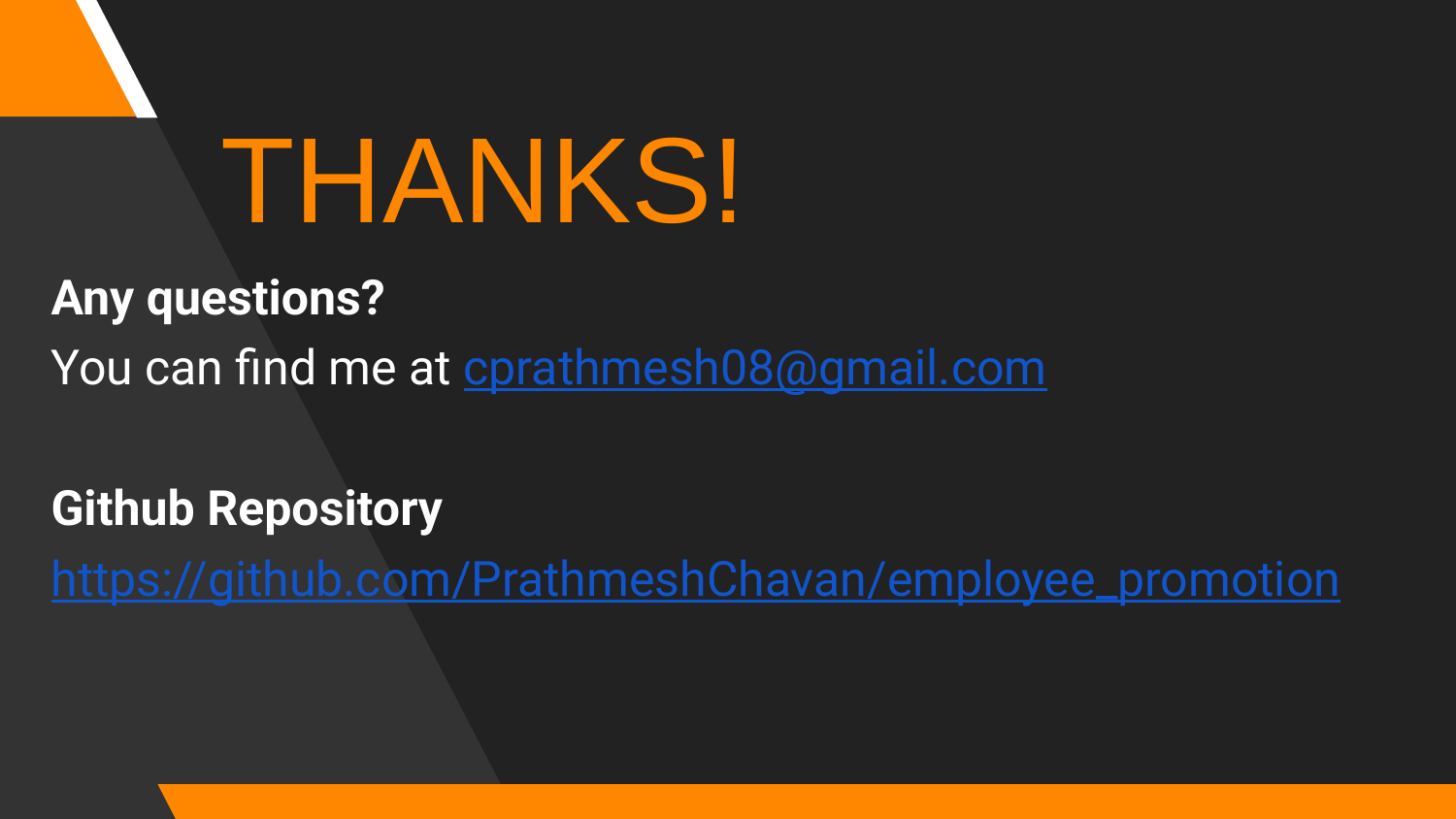

THANKS!
Any questions?
You can find me at cprathmesh08@gmail.com

Github Repository
https://github.com/PrathmeshChavan/employee_promotion